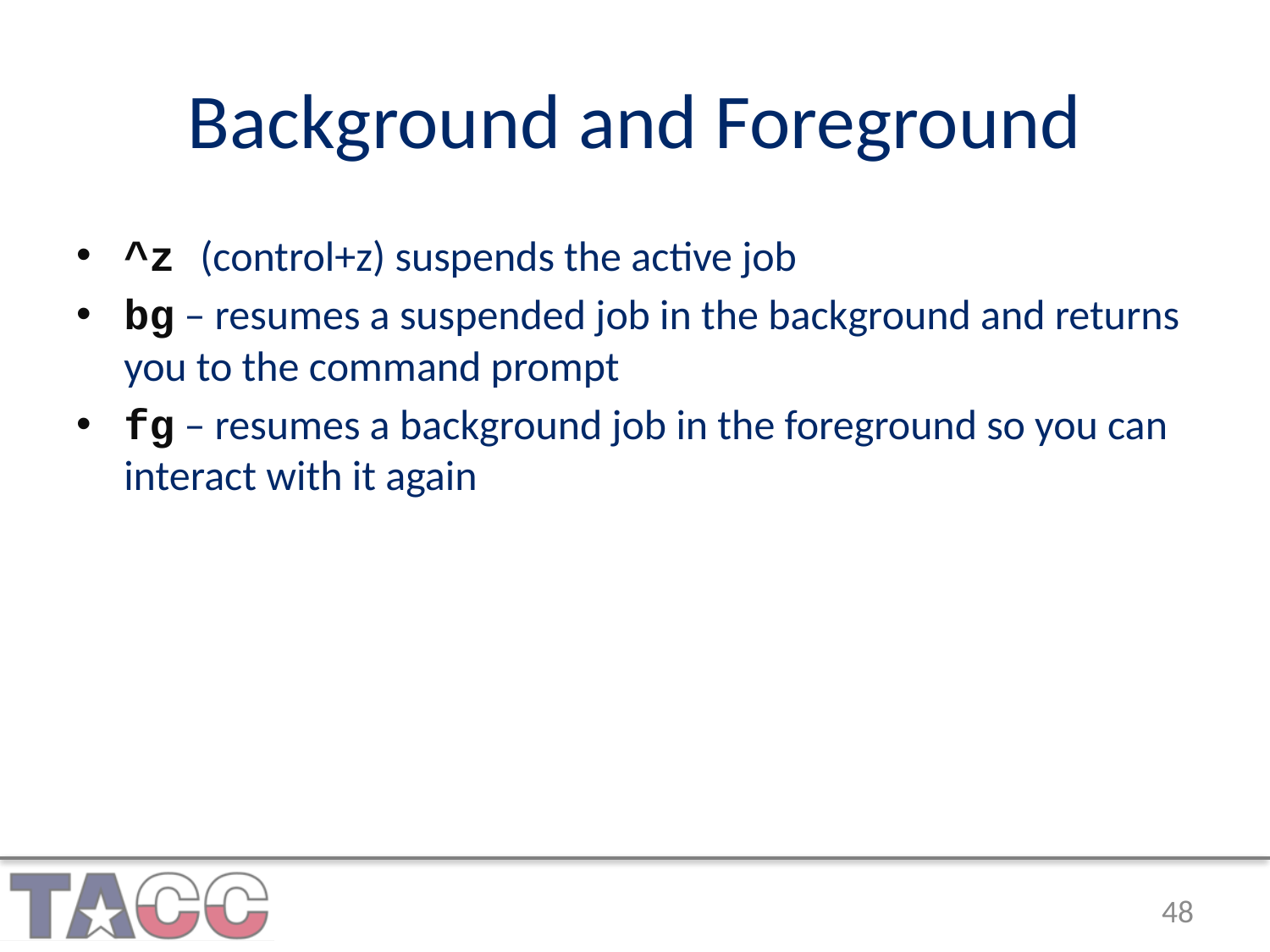

# Background and Foreground
^z (control+z) suspends the active job
bg – resumes a suspended job in the background and returns you to the command prompt
fg – resumes a background job in the foreground so you can interact with it again